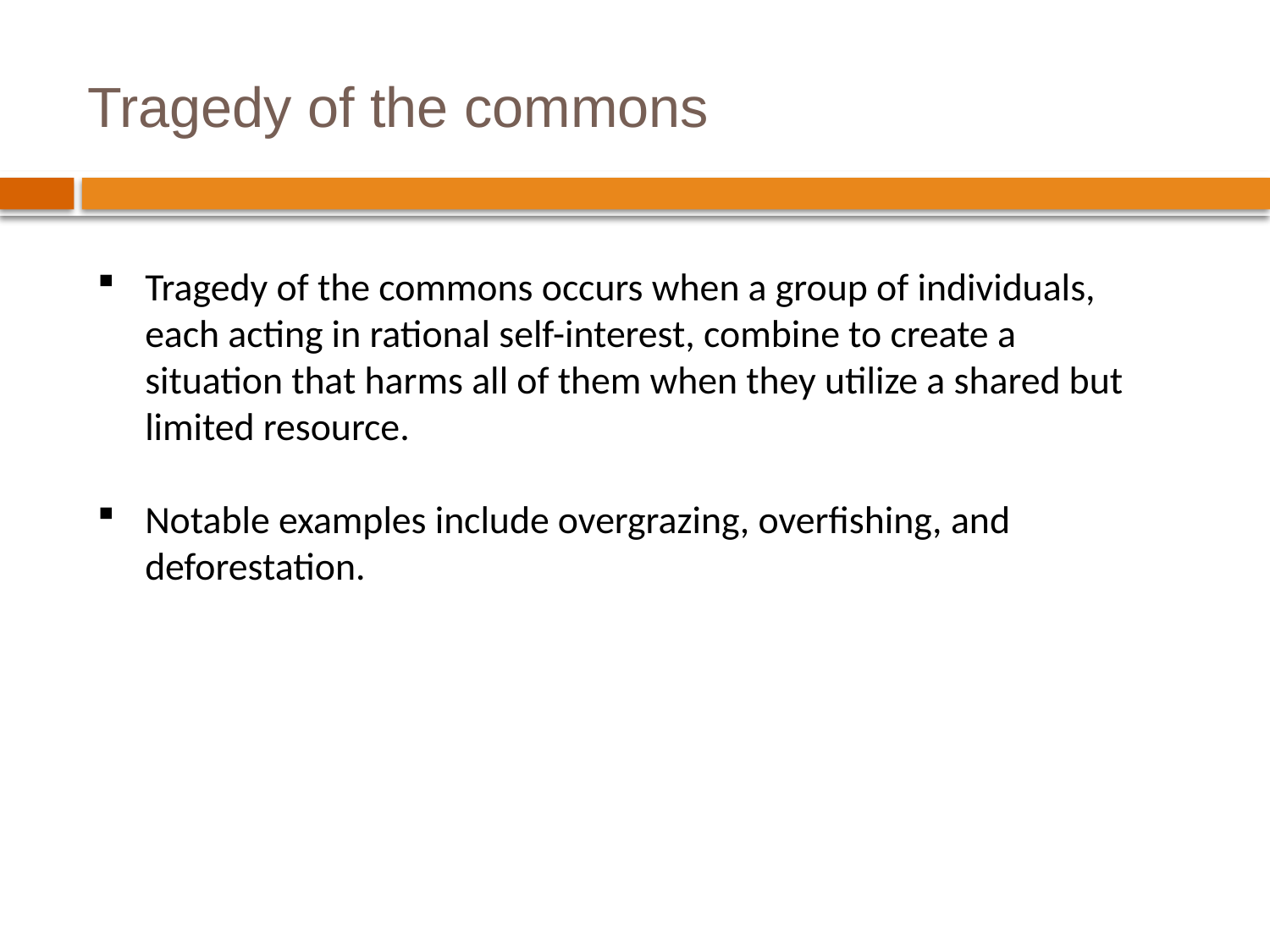

# Tragedy of the commons
Tragedy of the commons occurs when a group of individuals, each acting in rational self-interest, combine to create a situation that harms all of them when they utilize a shared but limited resource.

Notable examples include overgrazing, overfishing, and deforestation.